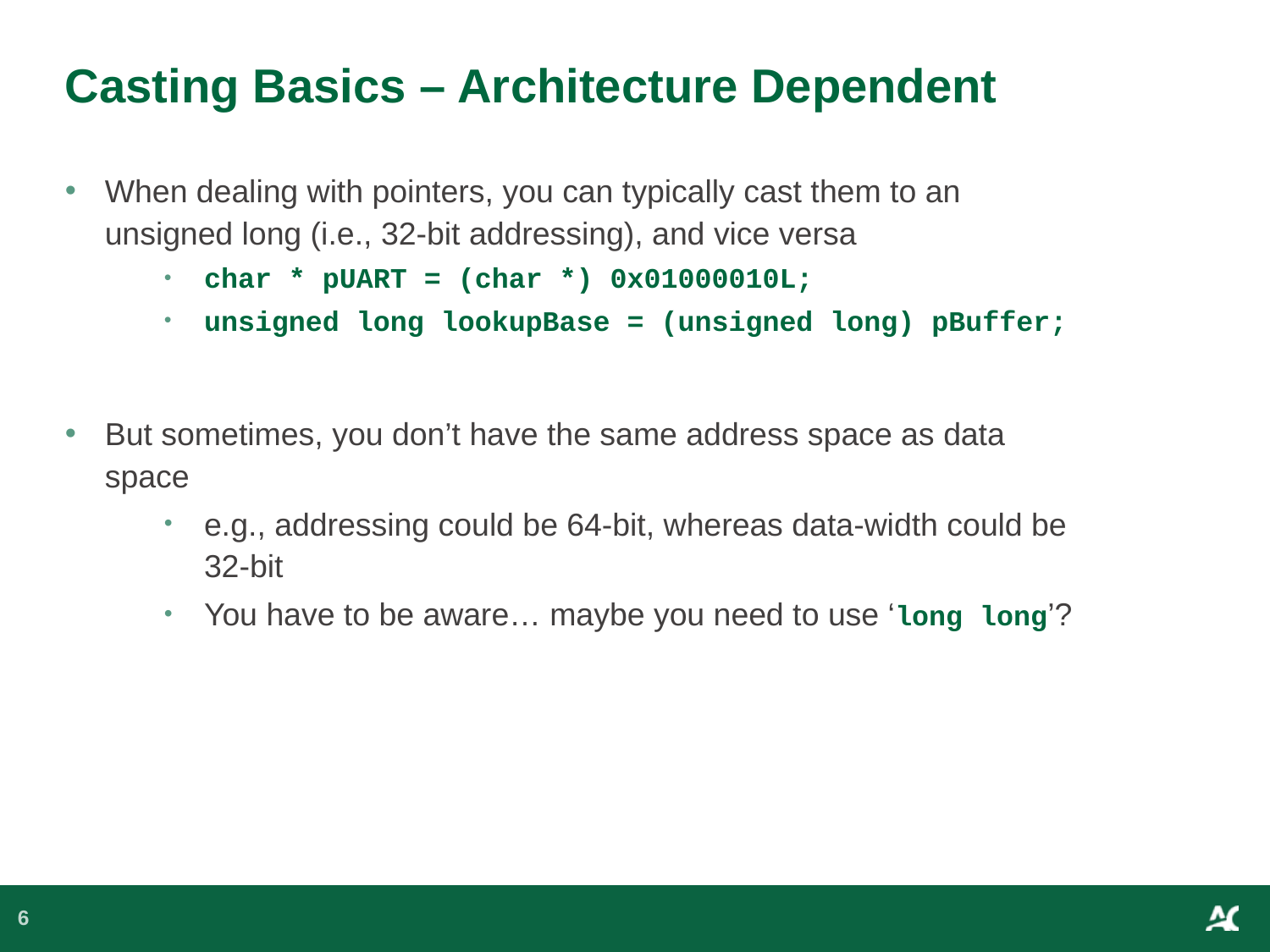

# Casting Basics – Architecture Dependent
When dealing with pointers, you can typically cast them to an unsigned long (i.e., 32-bit addressing), and vice versa
char * pUART = (char *) 0x01000010L;
unsigned long lookupBase = (unsigned long) pBuffer;

But sometimes, you don’t have the same address space as data space
e.g., addressing could be 64-bit, whereas data-width could be 32-bit
You have to be aware… maybe you need to use ‘long long’?
6